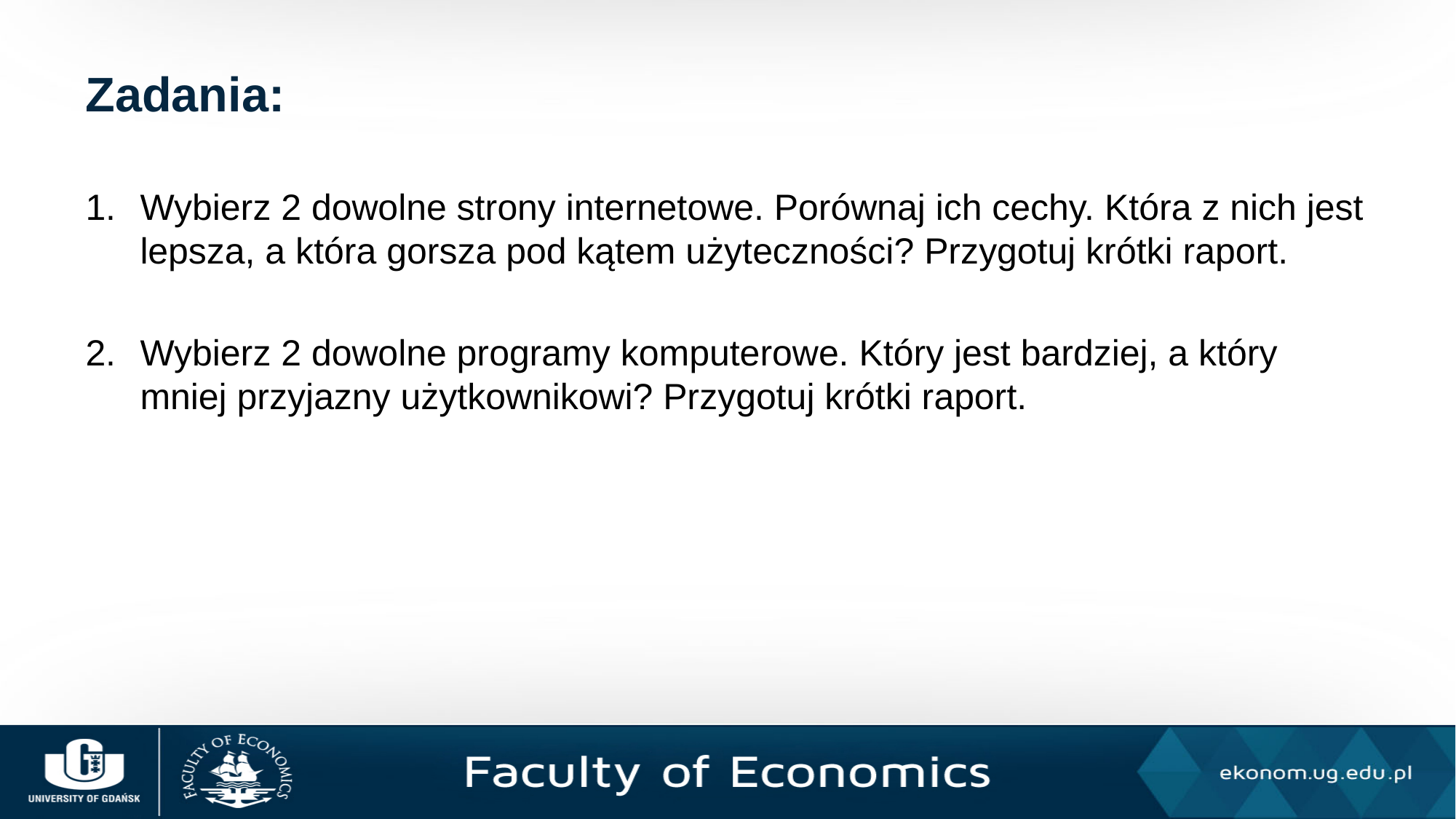

# Zadania:
Wybierz 2 dowolne strony internetowe. Porównaj ich cechy. Która z nich jest lepsza, a która gorsza pod kątem użyteczności? Przygotuj krótki raport.

Wybierz 2 dowolne programy komputerowe. Który jest bardziej, a który mniej przyjazny użytkownikowi? Przygotuj krótki raport.